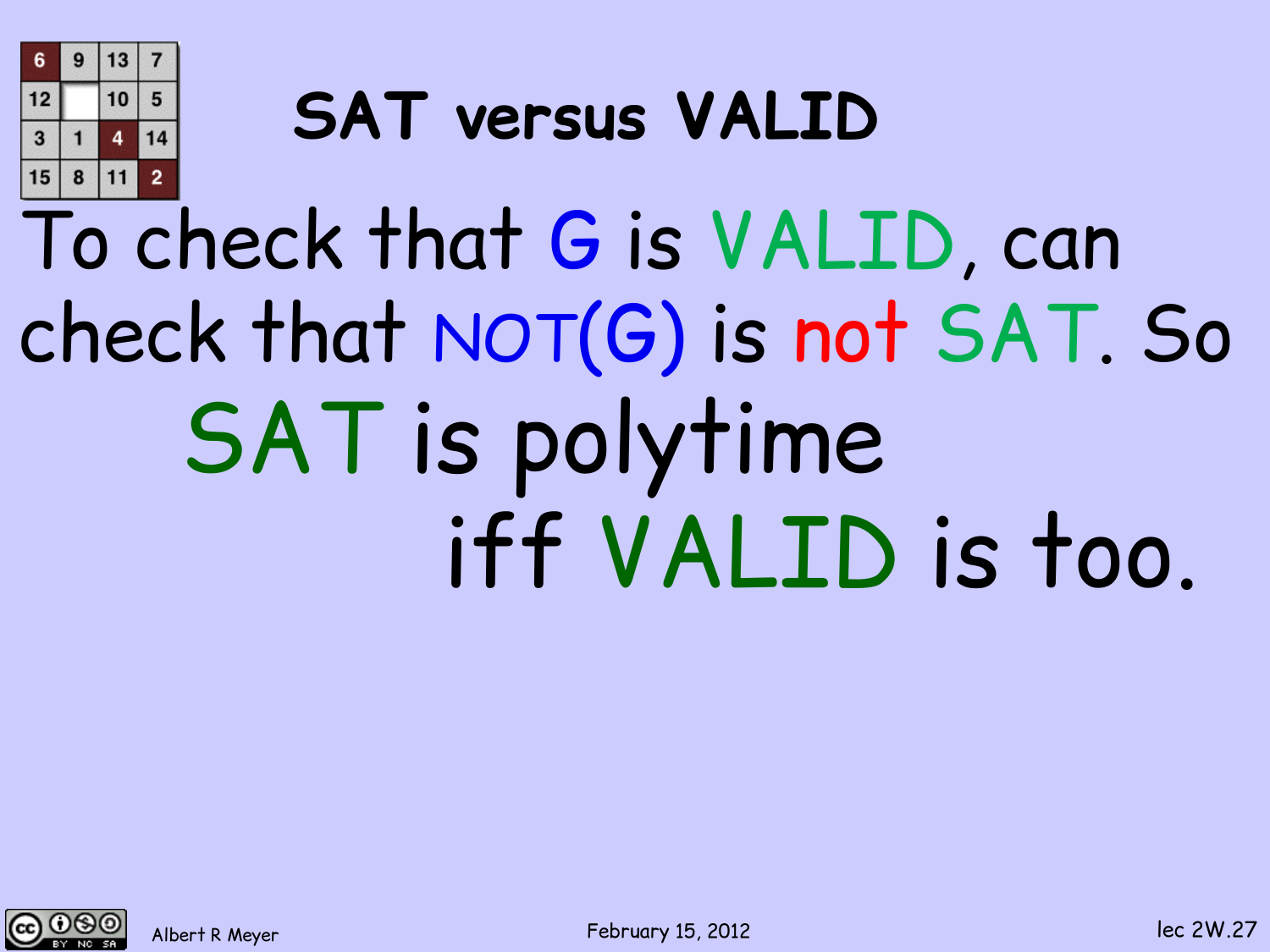

# SAT versus VALID
To check that G is VALID, can
check that NOT(G) is not SAT. So
       SAT is polytime
               iff VALID is too.
lec 2W.27